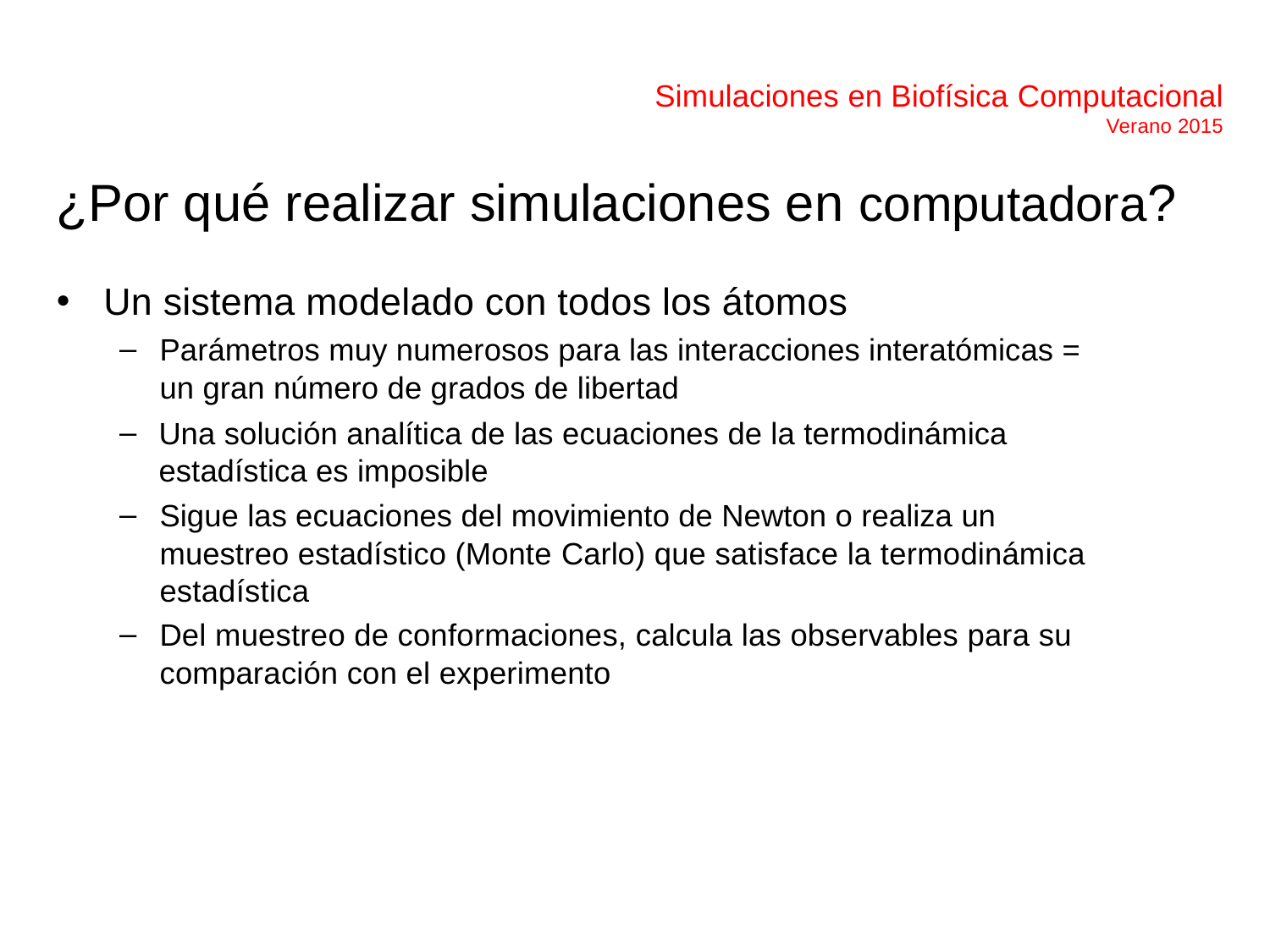

Simulaciones en Biofísica Computacional
Verano 2015

¿Por qué realizar simulaciones en computadora?
Un sistema modelado con todos los átomos
Parámetros muy numerosos para las interacciones interatómicas = un gran número de grados de libertad
Una solución analítica de las ecuaciones de la termodinámica estadística es imposible
Sigue las ecuaciones del movimiento de Newton o realiza un muestreo estadístico (Monte Carlo) que satisface la termodinámica estadística
Del muestreo de conformaciones, calcula las observables para su comparación con el experimento